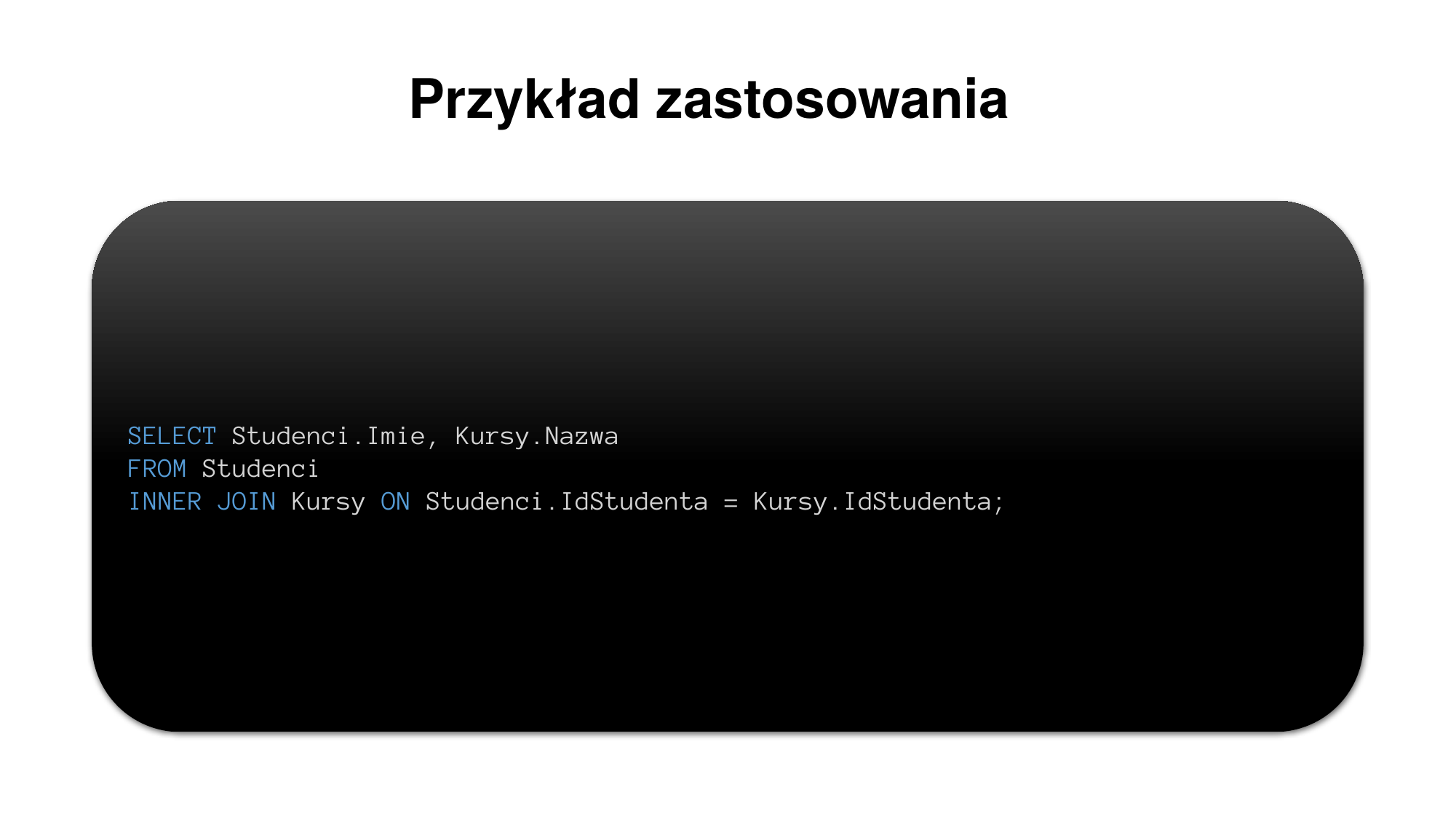

# Przykład zastosowania
SELECT Studenci.Imie, Kursy.Nazwa
FROM Studenci
INNER JOIN Kursy ON Studenci.IdStudenta = Kursy.IdStudenta;